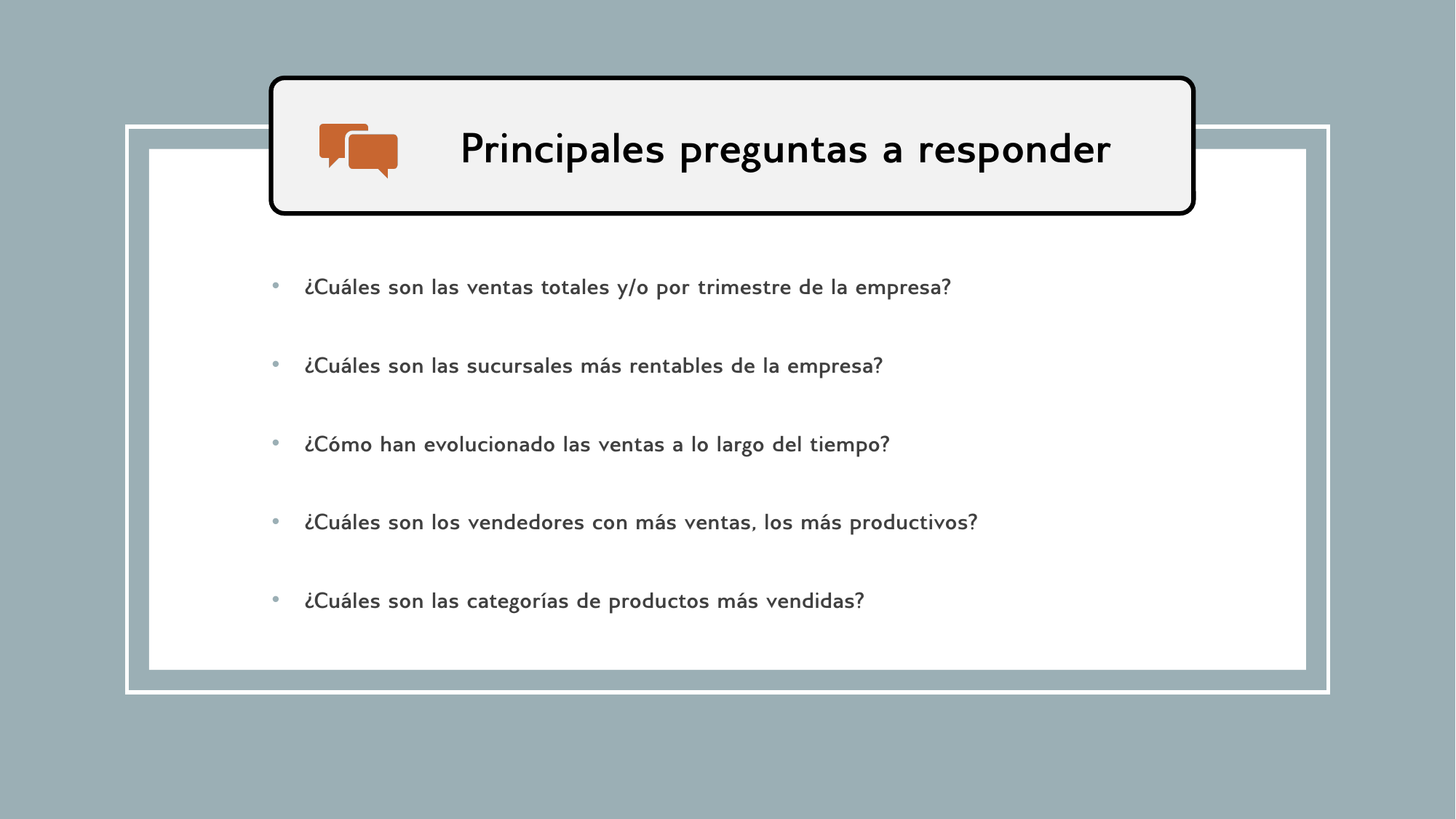

Principales preguntas a responder

¿Cuáles son las ventas totales y/o por trimestre de la empresa?

¿Cuáles son las sucursales más rentables de la empresa?

¿Cómo han evolucionado las ventas a lo largo del tiempo?

¿Cuáles son los vendedores con más ventas, los más productivos?

¿Cuáles son las categorías de productos más vendidas?